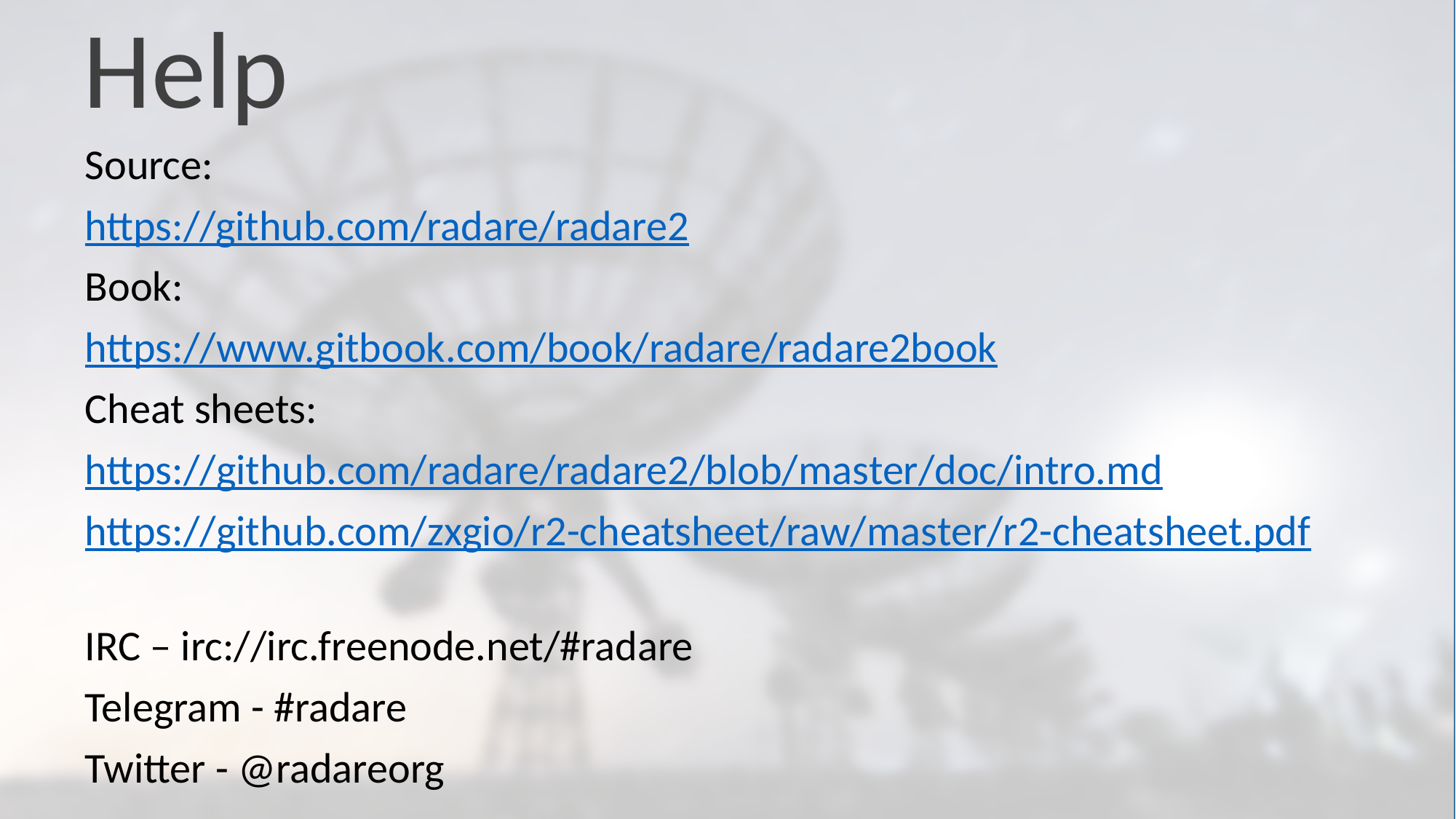

# Help
Source:
https://github.com/radare/radare2
Book:
https://www.gitbook.com/book/radare/radare2book
Cheat sheets:
https://github.com/radare/radare2/blob/master/doc/intro.md
https://github.com/zxgio/r2-cheatsheet/raw/master/r2-cheatsheet.pdf

IRC – irc://irc.freenode.net/#radare
Telegram - #radare
Twitter - @radareorg